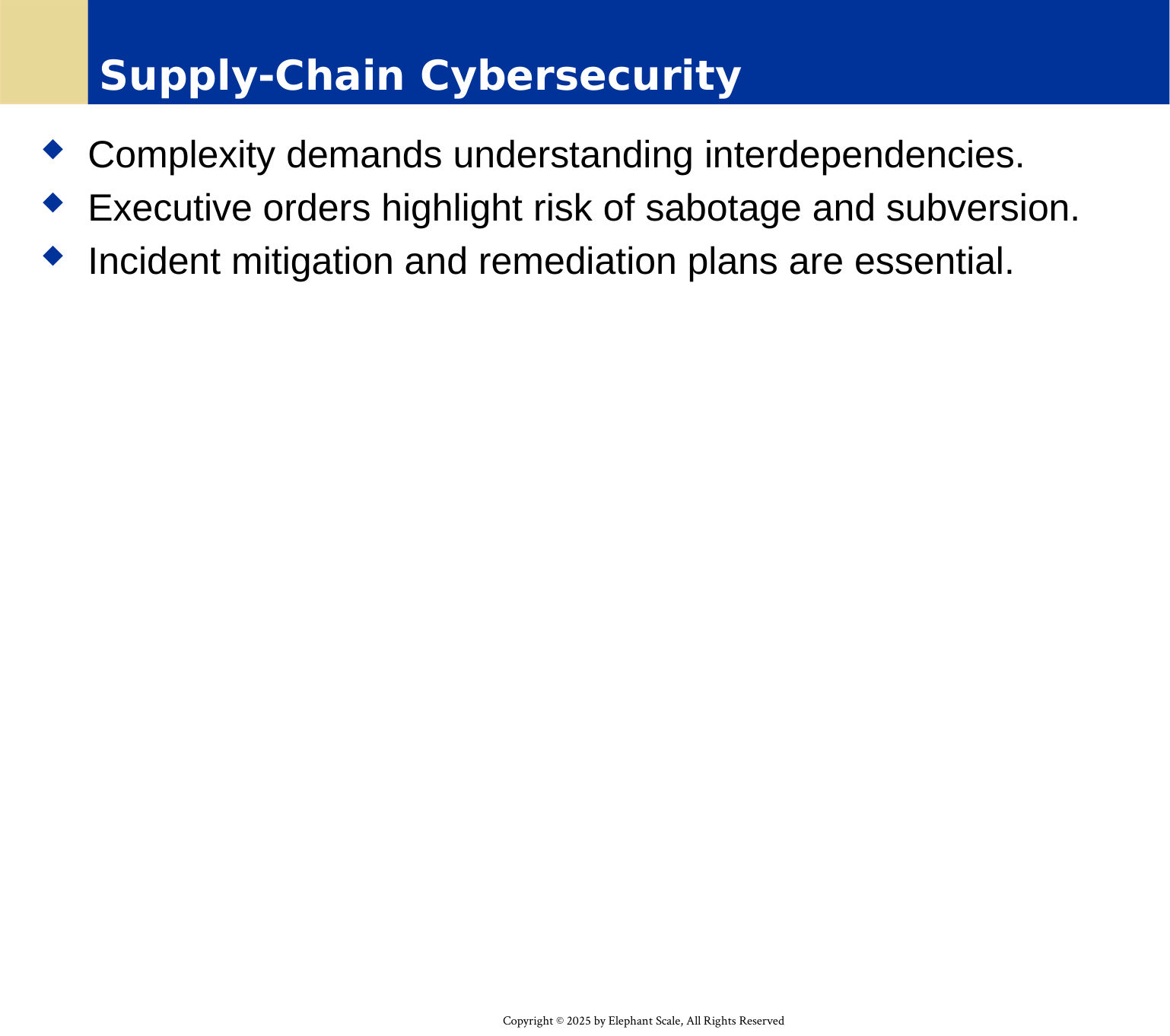

# Supply-Chain Cybersecurity
 Complexity demands understanding interdependencies.
 Executive orders highlight risk of sabotage and subversion.
 Incident mitigation and remediation plans are essential.
Copyright © 2025 by Elephant Scale, All Rights Reserved